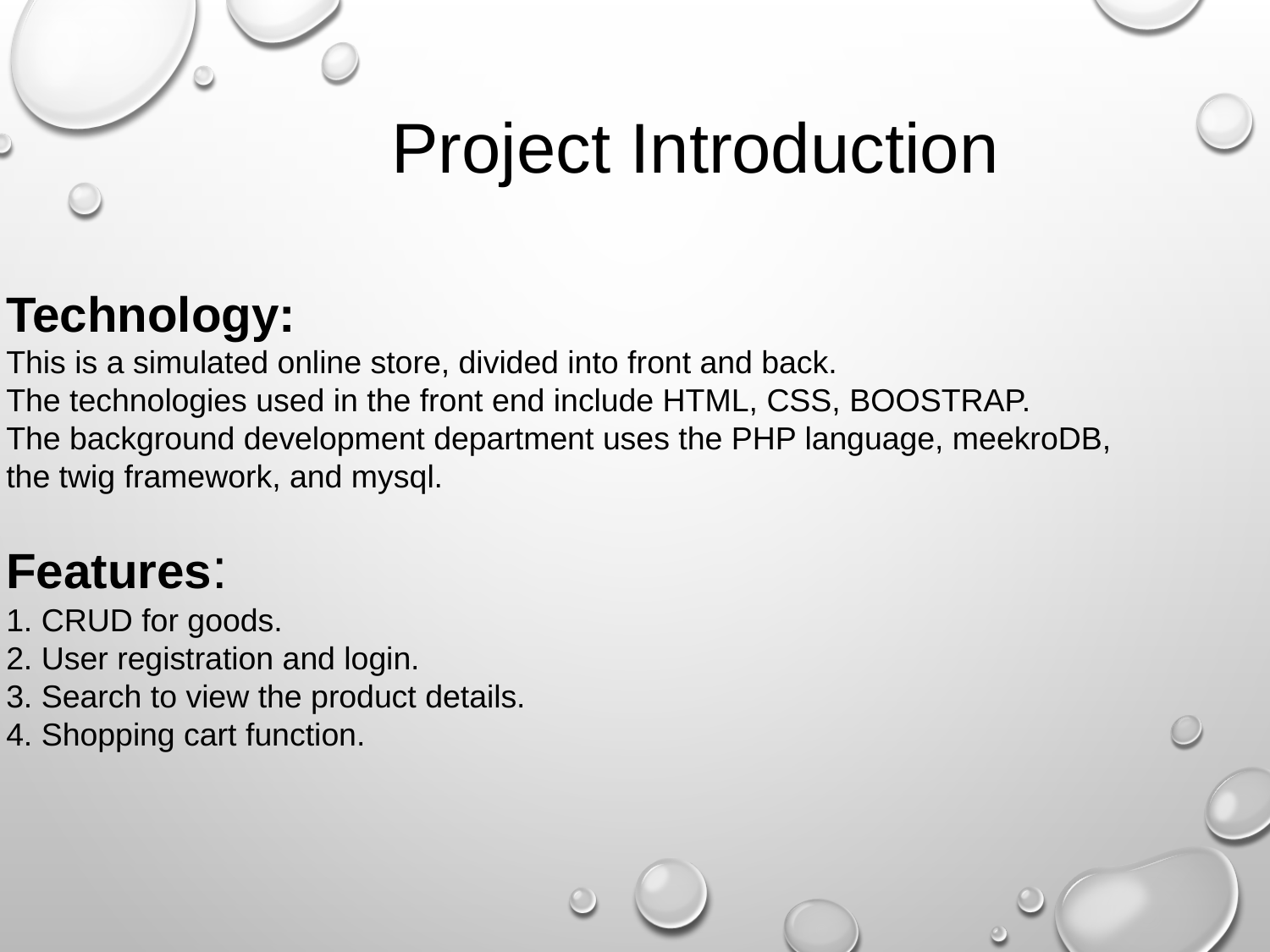

Project Introduction
Technology:
This is a simulated online store, divided into front and back.
The technologies used in the front end include HTML, CSS, BOOSTRAP.
The background development department uses the PHP language, meekroDB,
the twig framework, and mysql.

Features:
1. CRUD for goods.
2. User registration and login.
3. Search to view the product details.
4. Shopping cart function.